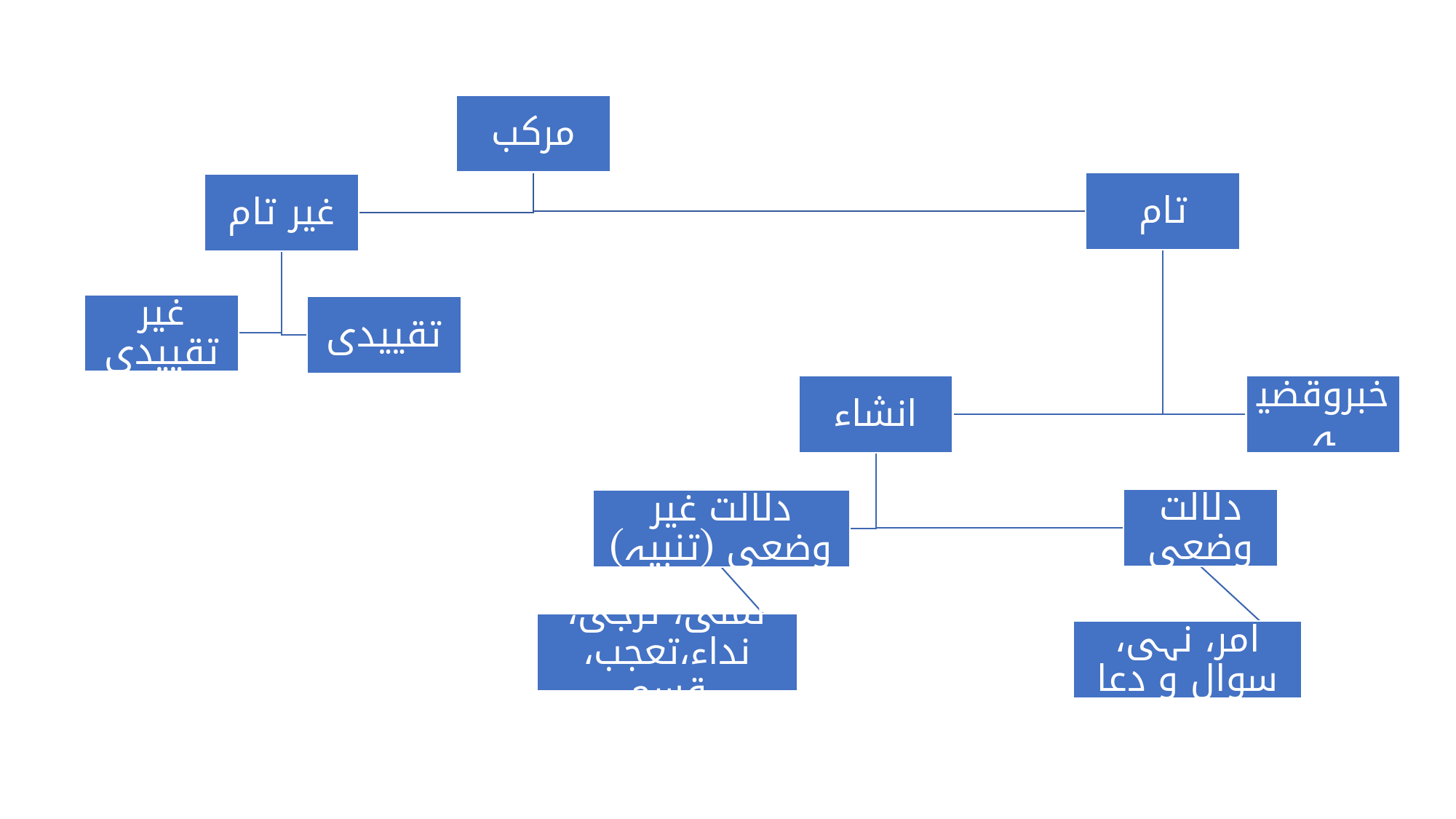

مرکب
غیر تام
غیر تقییدی
تقییدی
تام
انشاء
دلالت غیر وضعی (تنبیہ)
تمنی، ترجی، نداء،تعجب، قسم
دلالت وضعی
امر، نہی، سوال و دعا
خبروقضیہ